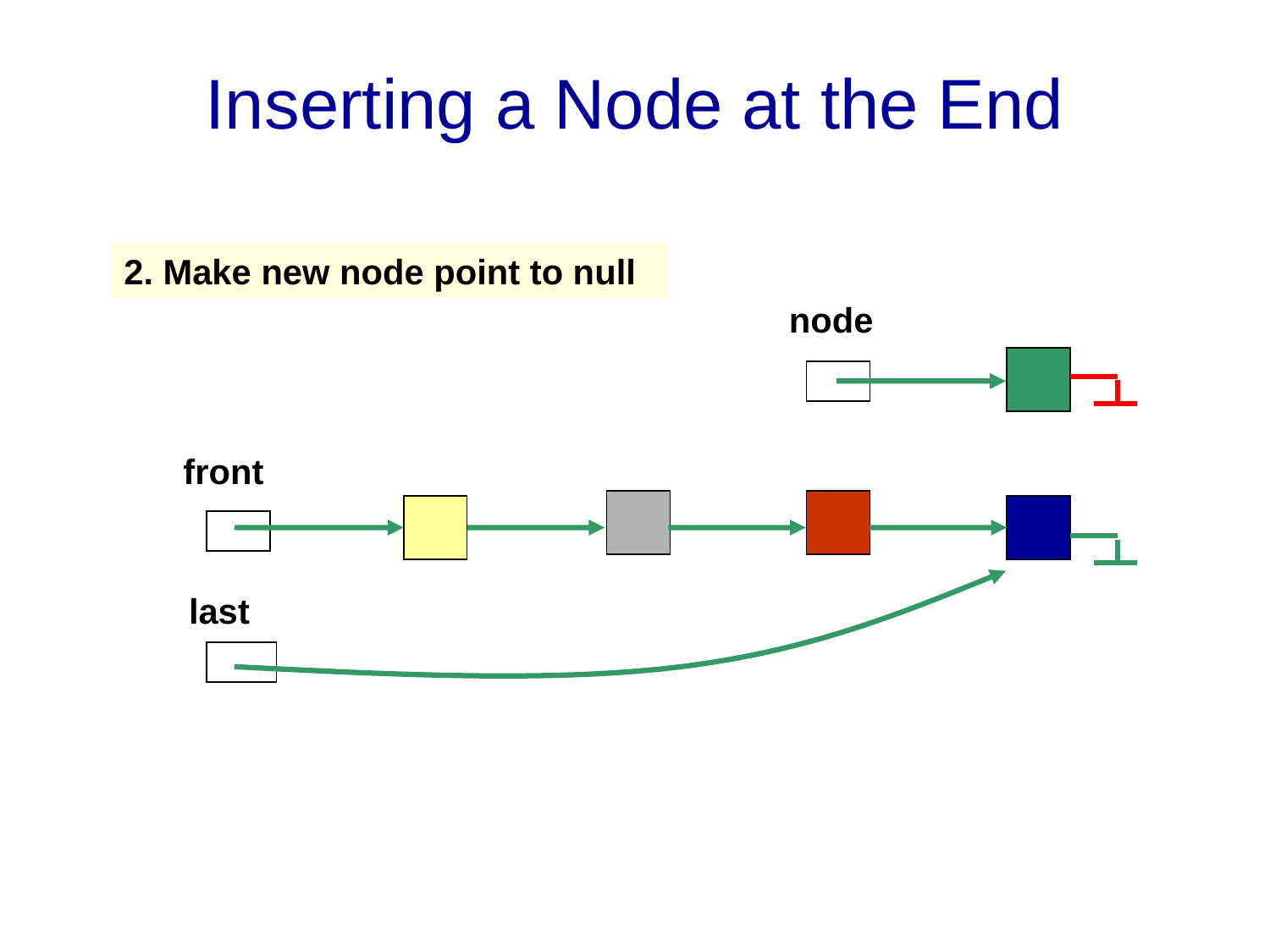

# Inserting a Node at the End
2. Make new node point to null
node

front

last